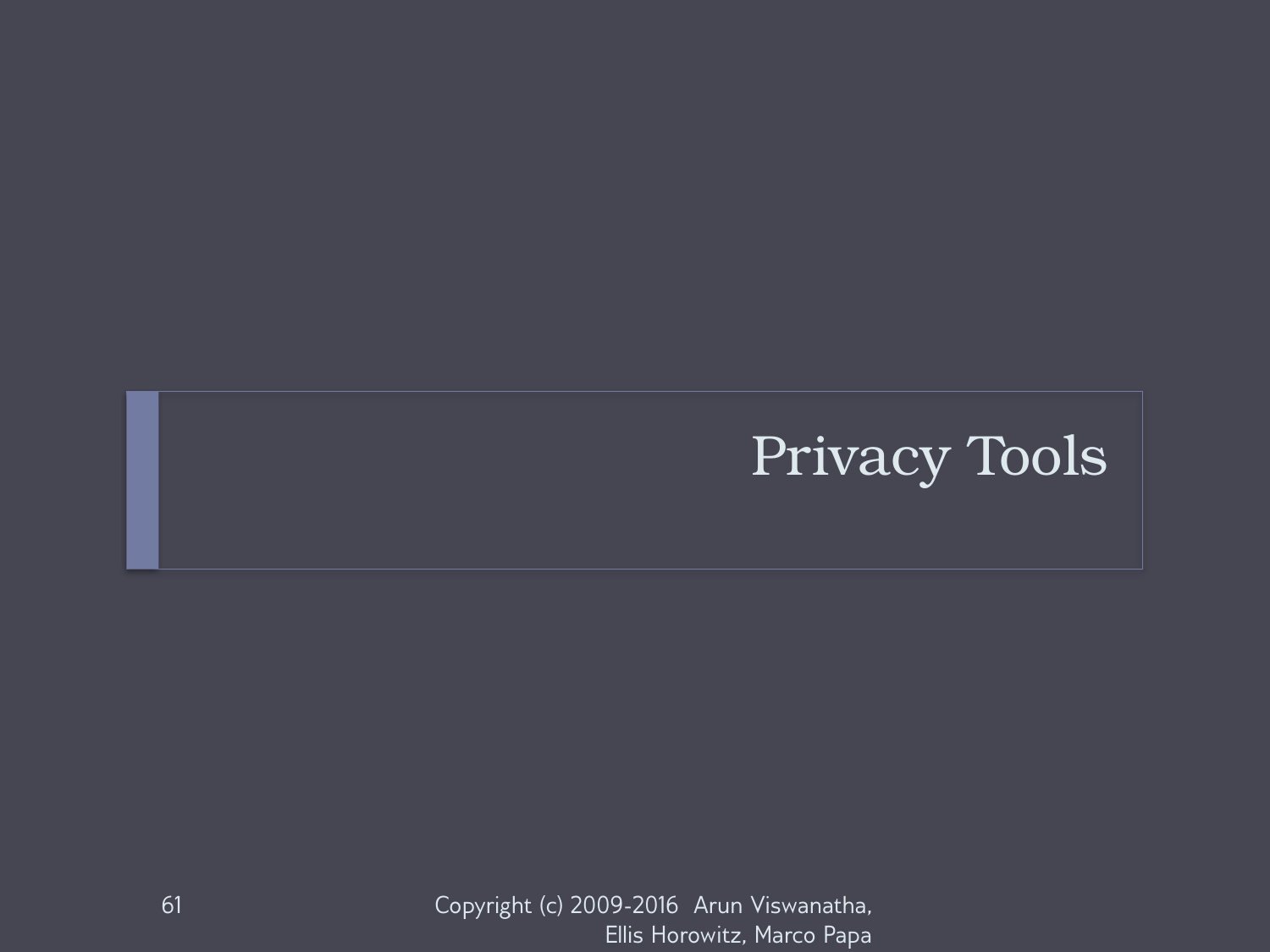

# Privacy Tools
61
Copyright (c) 2009-2016  Arun Viswanatha, Ellis Horowitz, Marco Papa